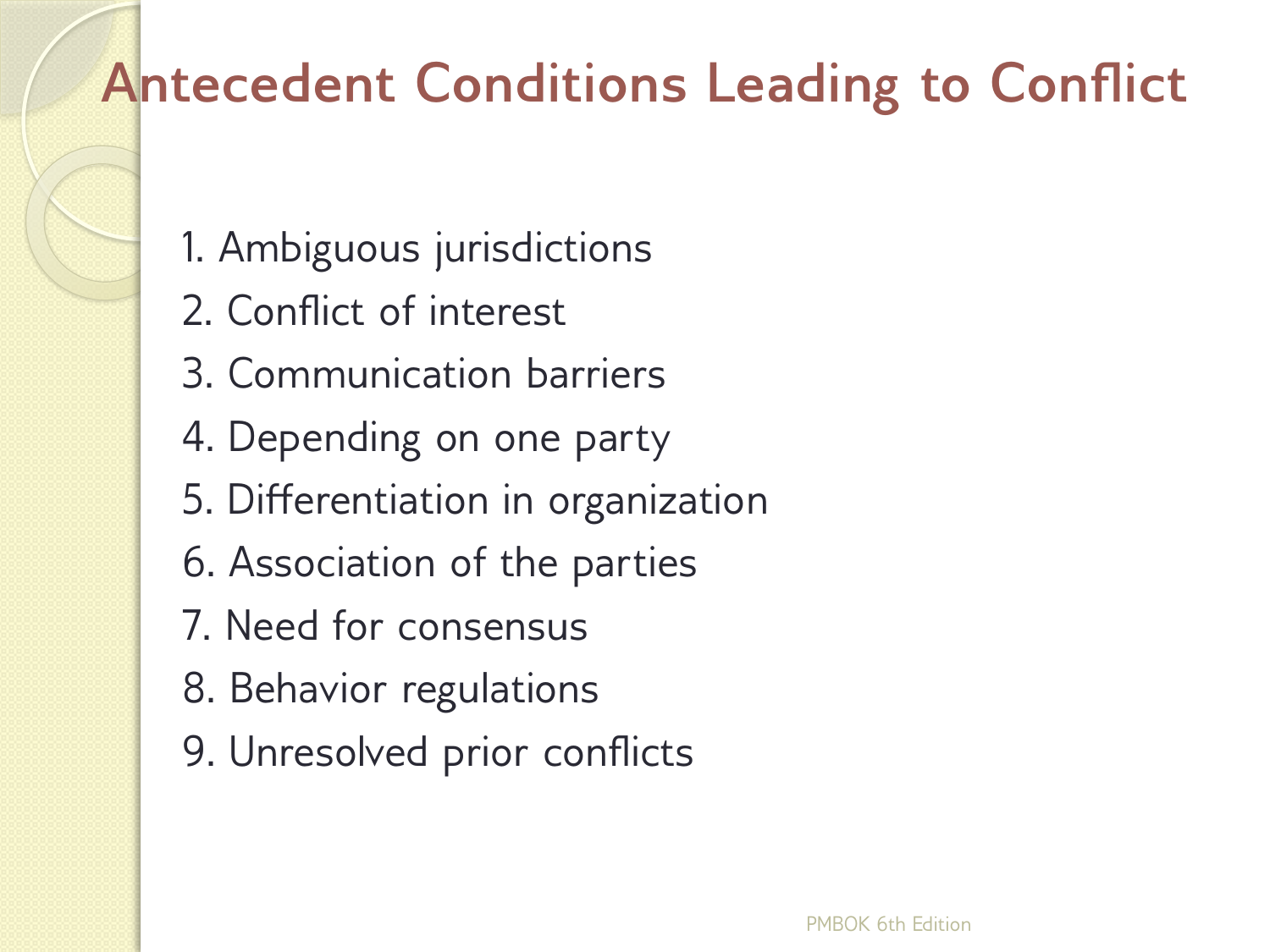

# Antecedent Conditions Leading to Conflict
1. Ambiguous jurisdictions
2. Conflict of interest
3. Communication barriers
4. Depending on one party
5. Differentiation in organization
6. Association of the parties
7. Need for consensus
8. Behavior regulations
9. Unresolved prior conflicts
PMBOK 6th Edition